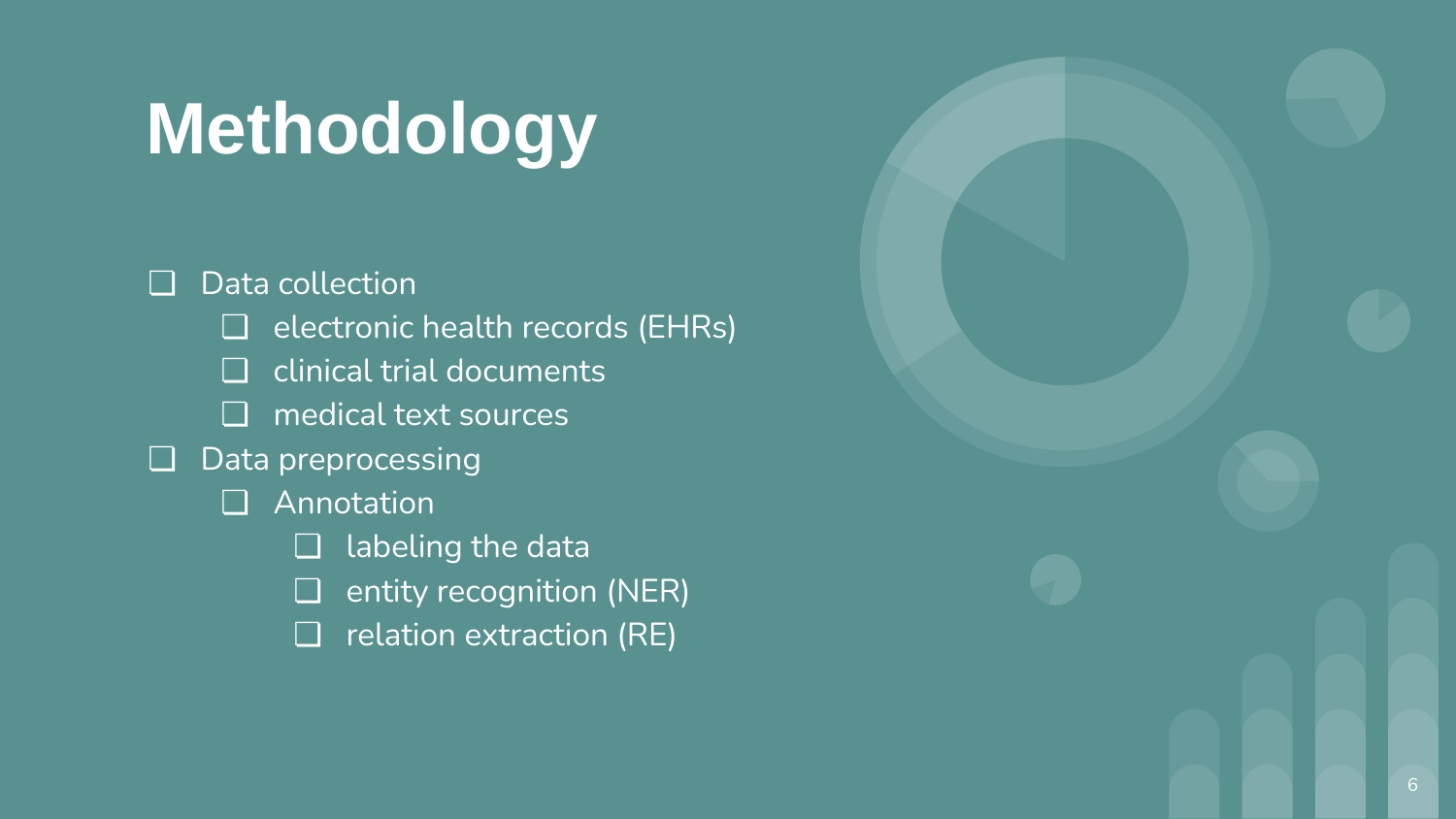

# Methodology
Data collection
electronic health records (EHRs)
clinical trial documents
medical text sources
Data preprocessing
Annotation
labeling the data
entity recognition (NER)
relation extraction (RE)

6